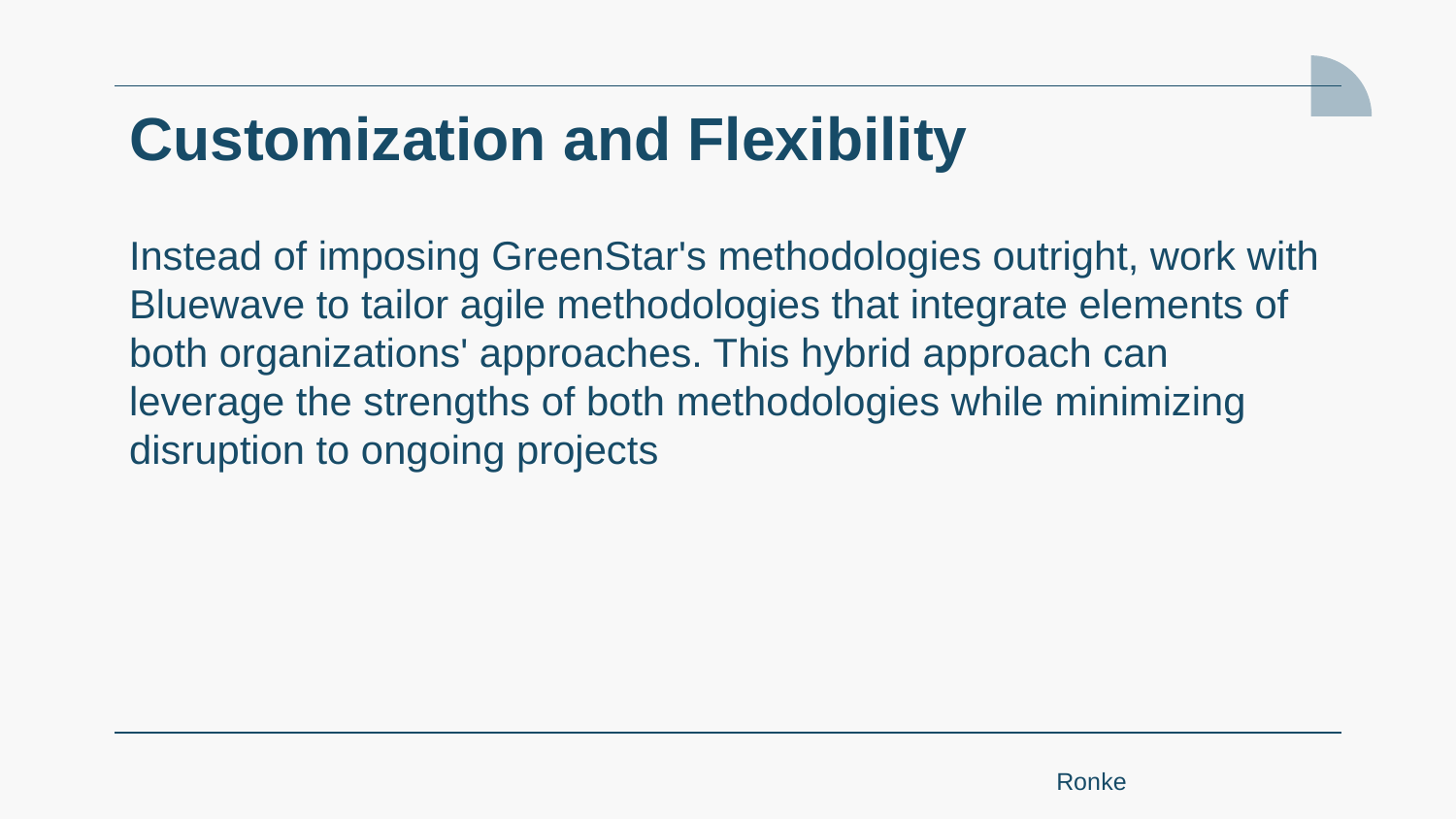

# Customization and Flexibility
Instead of imposing GreenStar's methodologies outright, work with Bluewave to tailor agile methodologies that integrate elements of both organizations' approaches. This hybrid approach can leverage the strengths of both methodologies while minimizing disruption to ongoing projects

Ronke